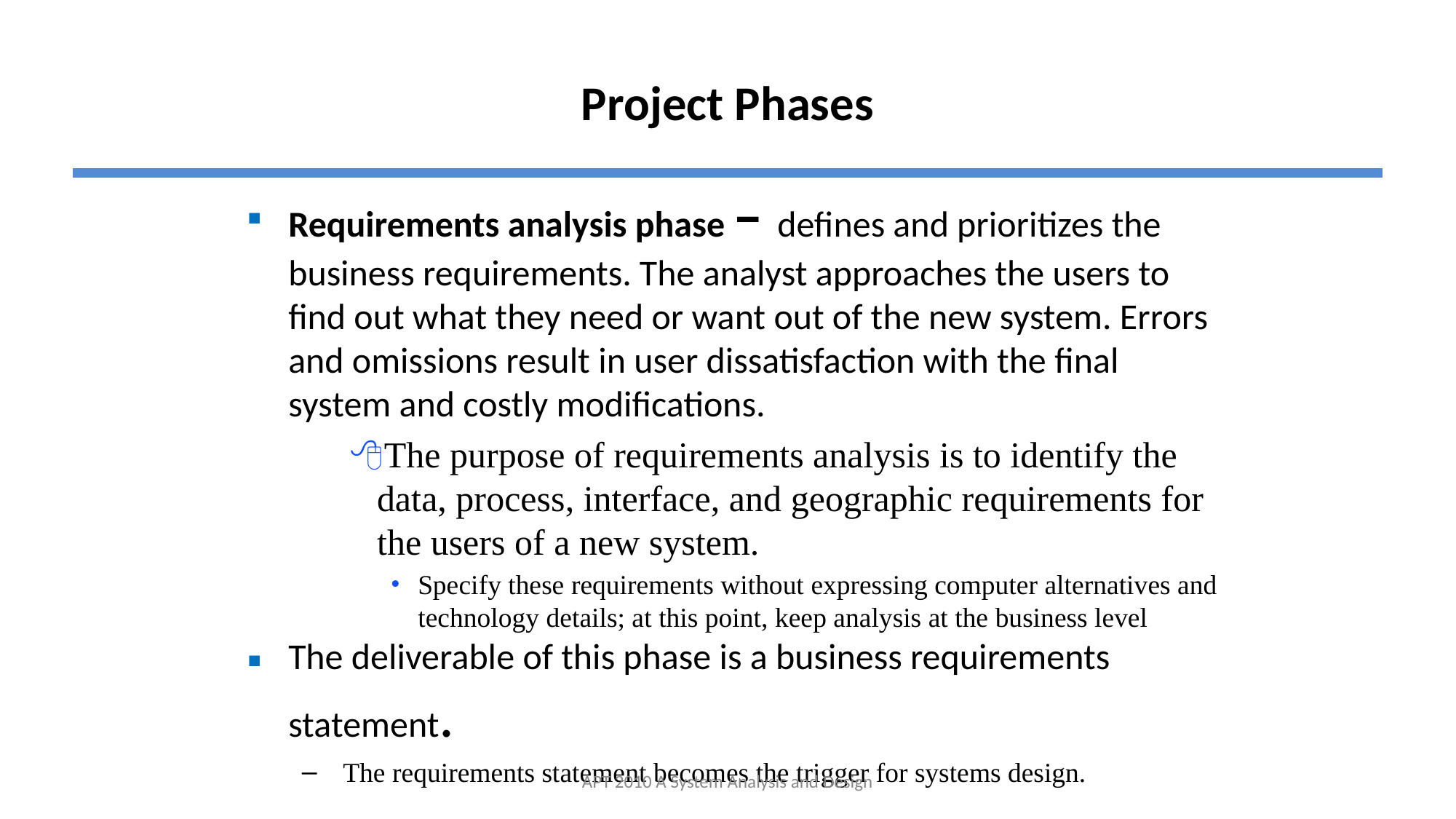

# Project Phases
Requirements analysis phase – defines and prioritizes the business requirements. The analyst approaches the users to find out what they need or want out of the new system. Errors and omissions result in user dissatisfaction with the final system and costly modifications.
The purpose of requirements analysis is to identify the data, process, interface, and geographic requirements for the users of a new system.
Specify these requirements without expressing computer alternatives and technology details; at this point, keep analysis at the business level
The deliverable of this phase is a business requirements statement.
The requirements statement becomes the trigger for systems design.

APT 2010 A System Analysis and Design